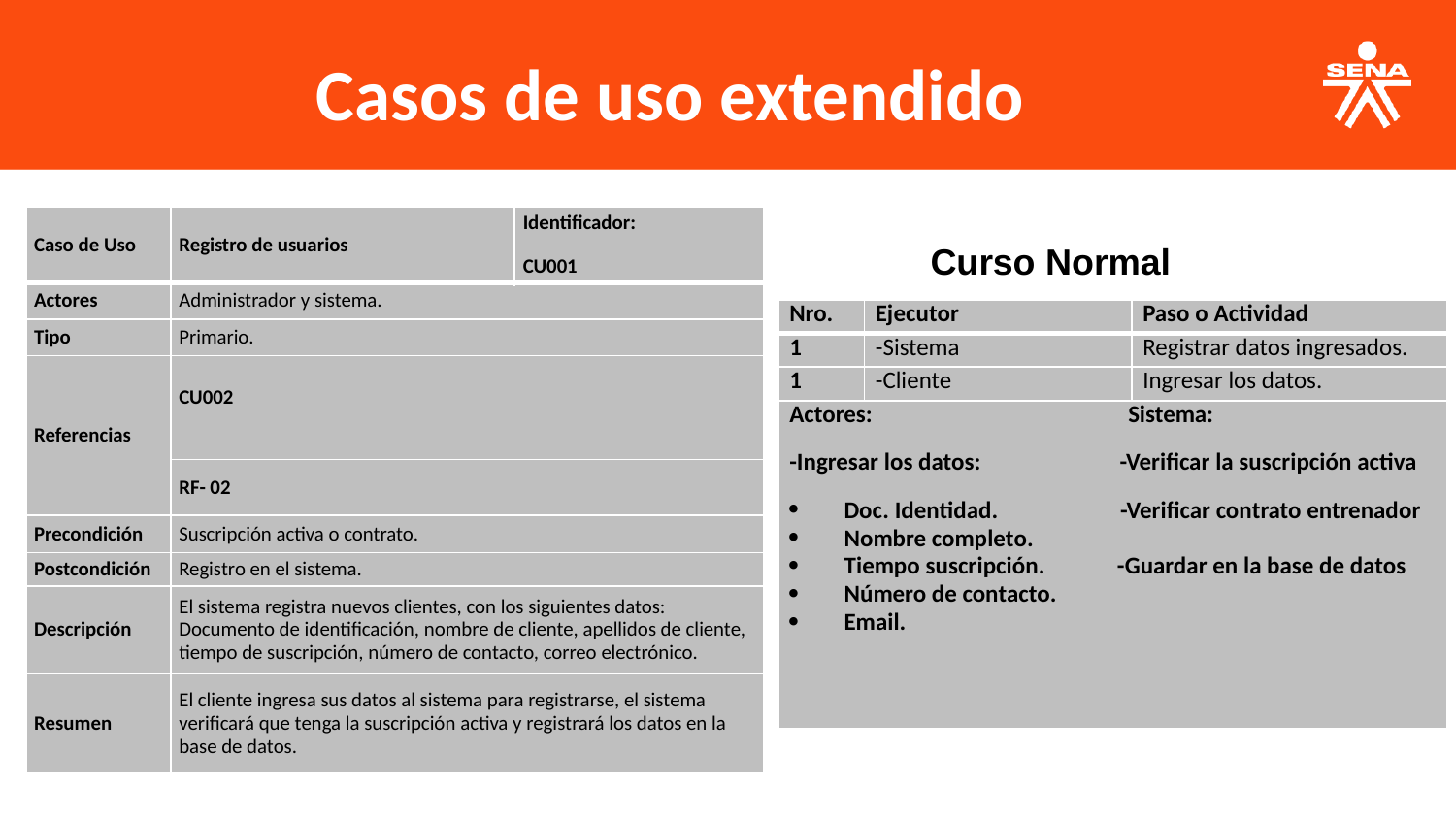

Casos de uso extendido

| Caso de Uso | Registro de usuarios | Identificador: CU001 |
| --- | --- | --- |
| Actores | Administrador y sistema. |  |
| Tipo | Primario. |  |
| Referencias | CU002 |  |
|  | RF- 02 |  |
| Precondición | Suscripción activa o contrato. |  |
| Postcondición | Registro en el sistema. |  |
| Descripción | El sistema registra nuevos clientes, con los siguientes datos: Documento de identificación, nombre de cliente, apellidos de cliente, tiempo de suscripción, número de contacto, correo electrónico. |  |
| Resumen | El cliente ingresa sus datos al sistema para registrarse, el sistema verificará que tenga la suscripción activa y registrará los datos en la base de datos. |  |
Curso Normal
| Nro. | Ejecutor | Paso o Actividad |
| --- | --- | --- |
| 1 | -Sistema | Registrar datos ingresados. |
| 1 | -Cliente | Ingresar los datos. |
| Actores: Sistema: -Ingresar los datos: -Verificar la suscripción activa Doc. Identidad. -Verificar contrato entrenador Nombre completo. Tiempo suscripción. -Guardar en la base de datos Número de contacto. Email. |  |  |